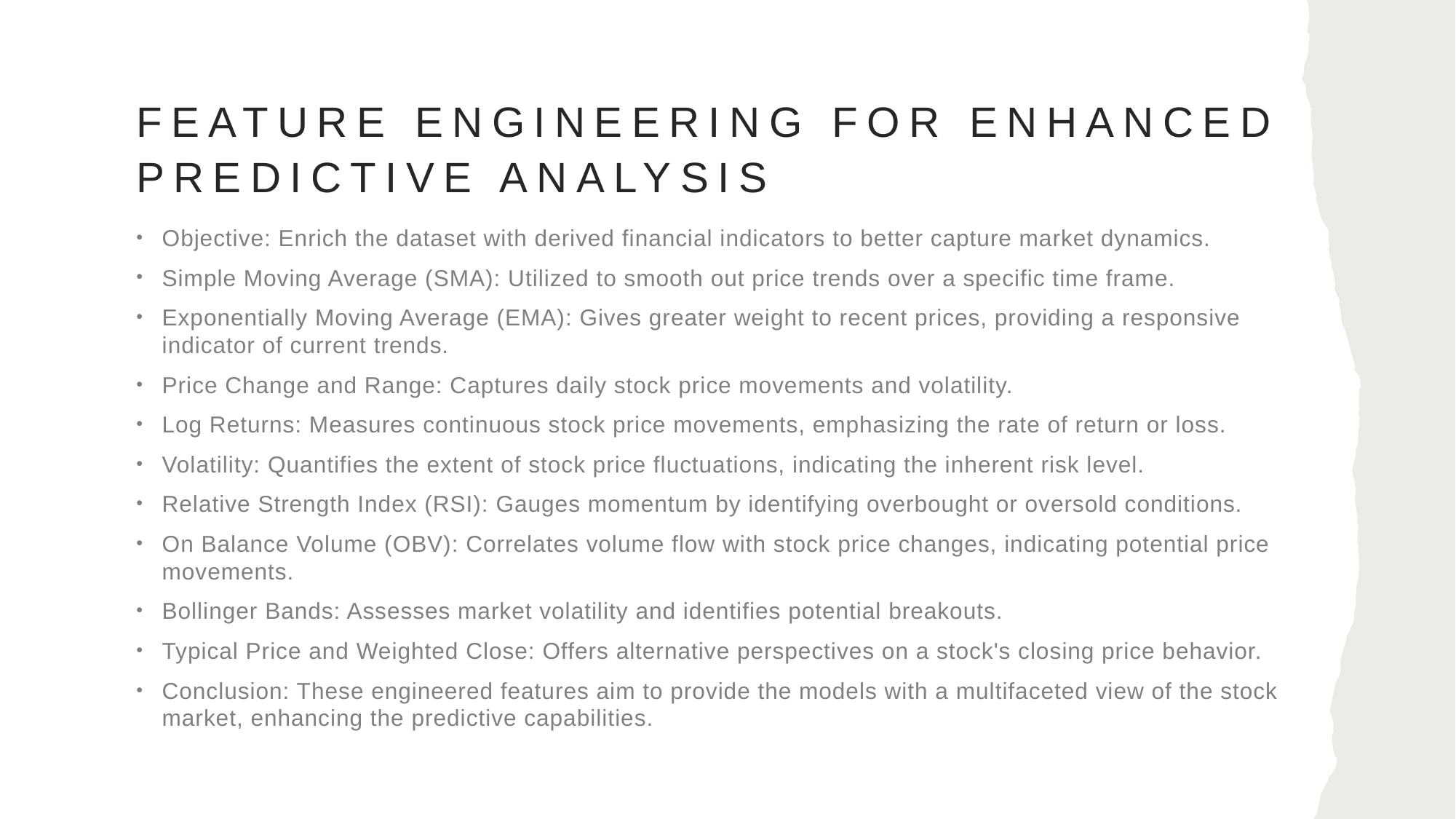

# Feature engineering for enhanced predictive analysis
Objective: Enrich the dataset with derived financial indicators to better capture market dynamics.
Simple Moving Average (SMA): Utilized to smooth out price trends over a specific time frame.
Exponentially Moving Average (EMA): Gives greater weight to recent prices, providing a responsive indicator of current trends.
Price Change and Range: Captures daily stock price movements and volatility.
Log Returns: Measures continuous stock price movements, emphasizing the rate of return or loss.
Volatility: Quantifies the extent of stock price fluctuations, indicating the inherent risk level.
Relative Strength Index (RSI): Gauges momentum by identifying overbought or oversold conditions.
On Balance Volume (OBV): Correlates volume flow with stock price changes, indicating potential price movements.
Bollinger Bands: Assesses market volatility and identifies potential breakouts.
Typical Price and Weighted Close: Offers alternative perspectives on a stock's closing price behavior.
Conclusion: These engineered features aim to provide the models with a multifaceted view of the stock market, enhancing the predictive capabilities.